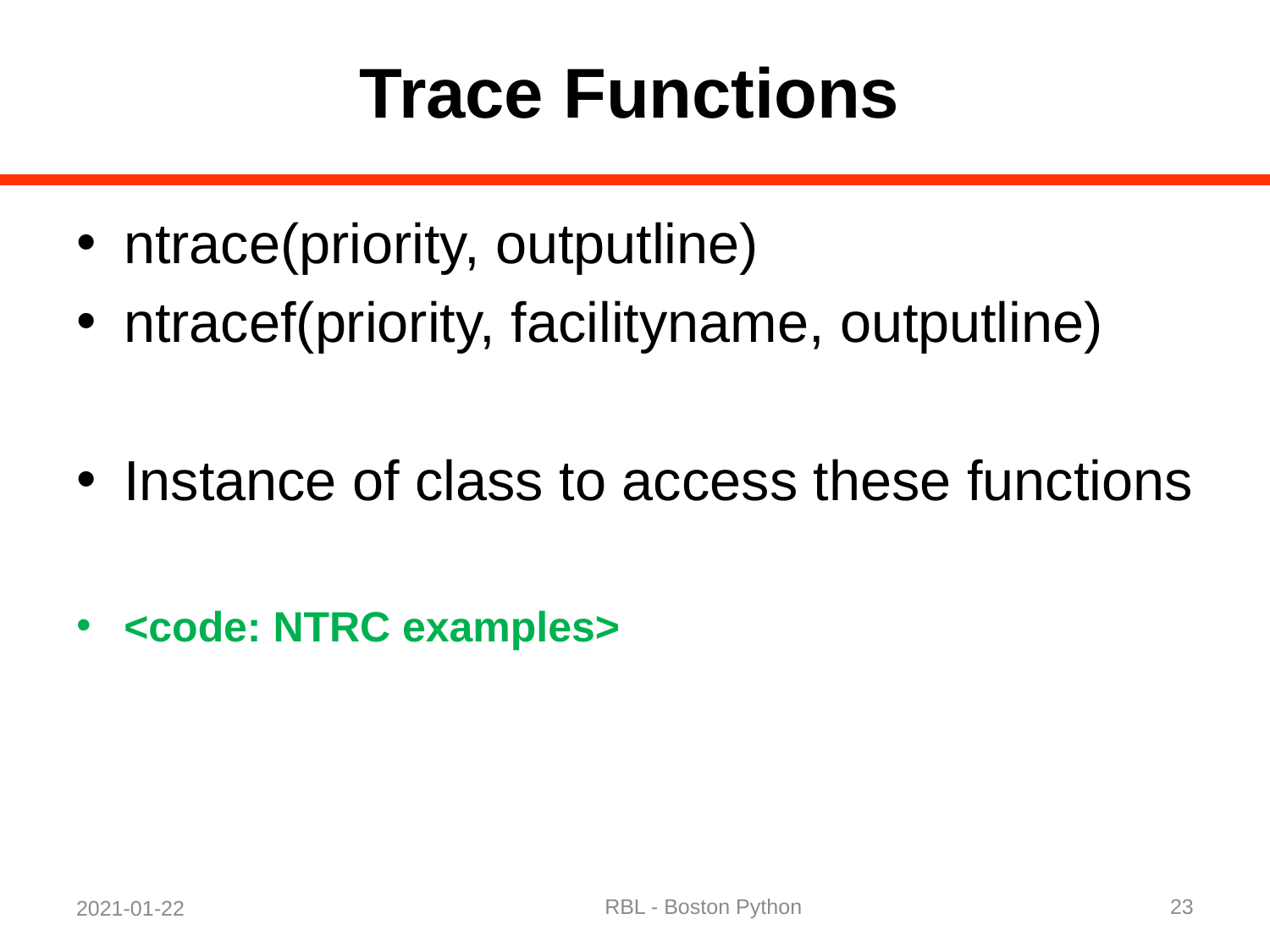

# Trace Functions
ntrace(priority, outputline)
ntracef(priority, facilityname, outputline)

Instance of class to access these functions

<code: NTRC examples>
RBL - Boston Python
23
2021-01-22